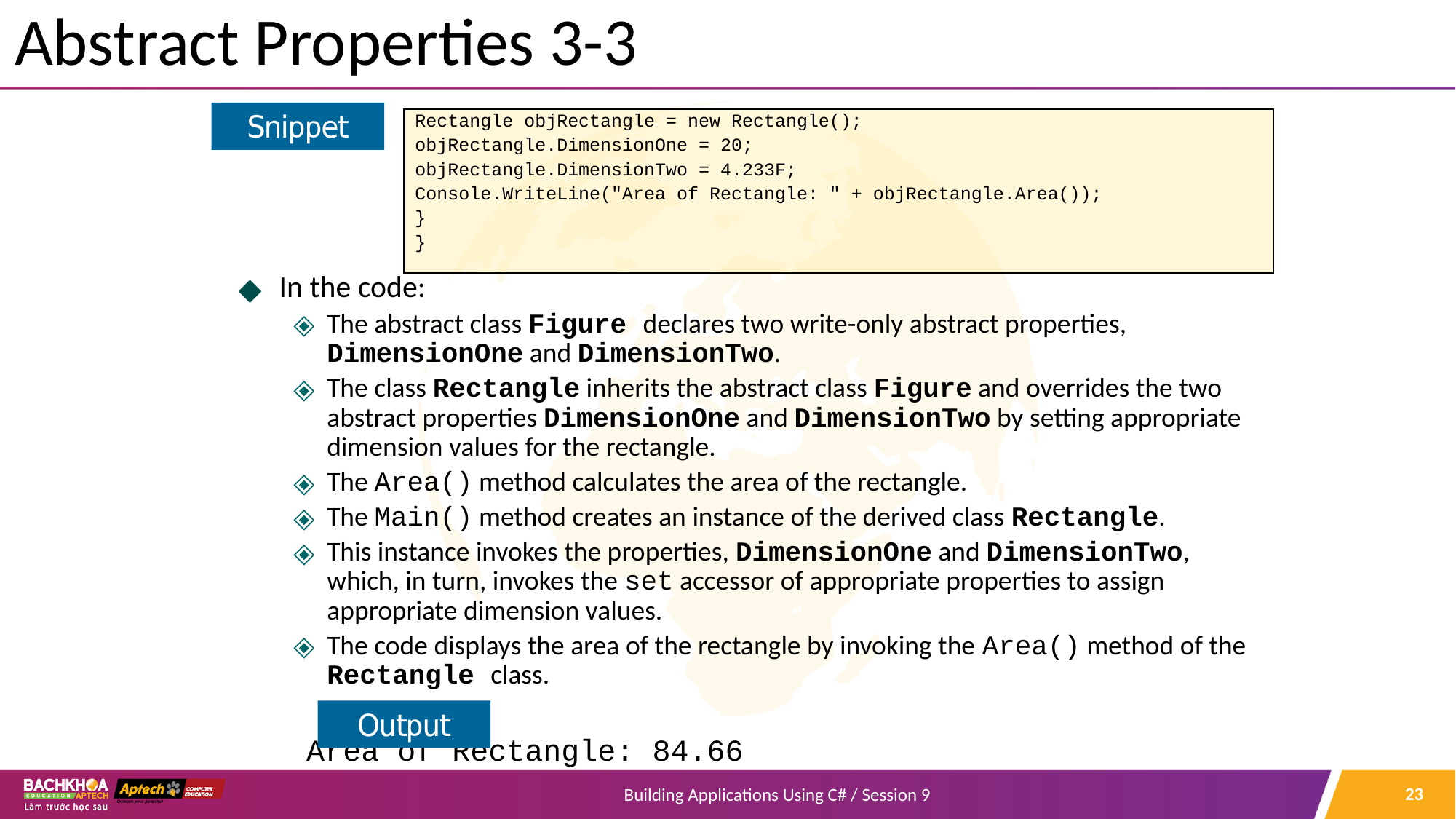

# Abstract Properties 3-3

Snippet
Rectangle objRectangle = new Rectangle();
objRectangle.DimensionOne = 20;
objRectangle.DimensionTwo = 4.233F;
Console.WriteLine("Area of Rectangle: " + objRectangle.Area());
}
}
In the code:
The abstract class Figure declares two write-only abstract properties, DimensionOne and DimensionTwo.
The class Rectangle inherits the abstract class Figure and overrides the two abstract properties DimensionOne and DimensionTwo by setting appropriate dimension values for the rectangle.
The Area() method calculates the area of the rectangle.
The Main() method creates an instance of the derived class Rectangle.
This instance invokes the properties, DimensionOne and DimensionTwo, which, in turn, invokes the set accessor of appropriate properties to assign appropriate dimension values.
The code displays the area of the rectangle by invoking the Area() method of the Rectangle class.

Area of Rectangle: 84.66

Output
23
Building Applications Using C# / Session 9